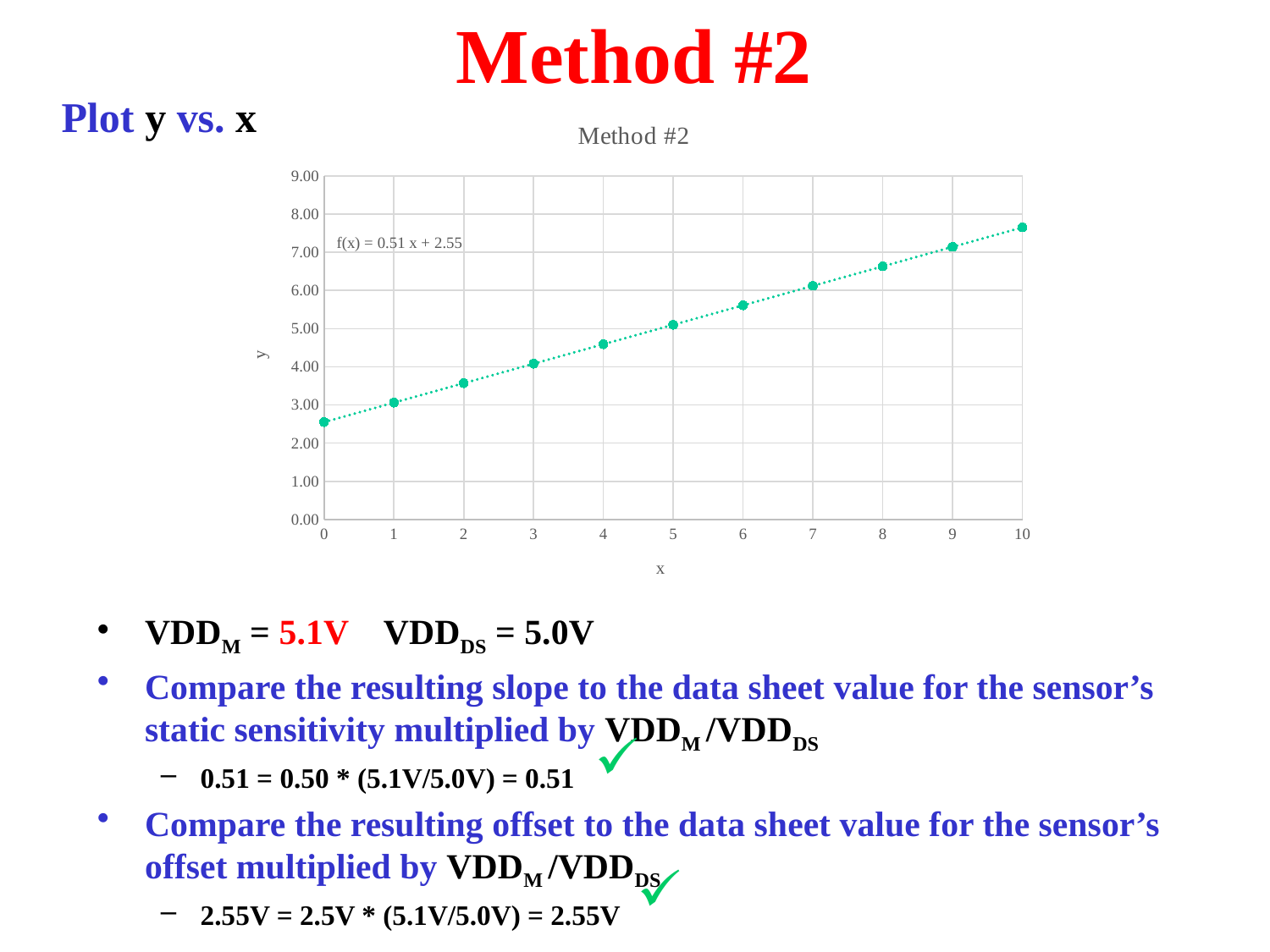

# Method #2
Plot y vs. x

### Chart: Method #2

| Category |  |
|---|---|
VDDM = 5.1V    VDDDS = 5.0V
Compare the resulting slope to the data sheet value for the sensor’s static sensitivity multiplied by VDDM /VDDDS
0.51 = 0.50 * (5.1V/5.0V) = 0.51
Compare the resulting offset to the data sheet value for the sensor’s offset multiplied by VDDM /VDDDS
2.55V = 2.5V * (5.1V/5.0V) = 2.55V

.

.